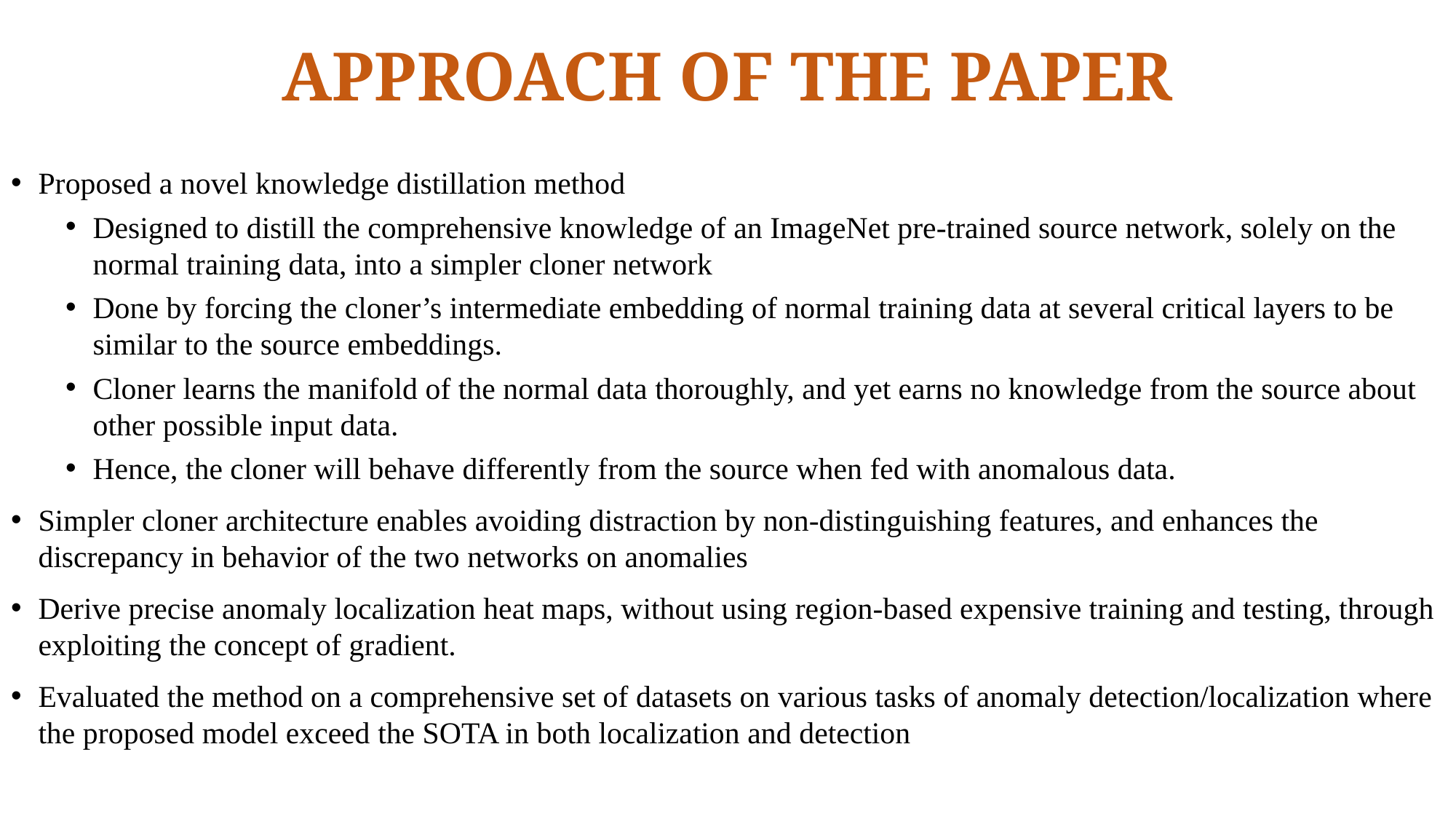

# APPROACH OF THE PAPER
Proposed a novel knowledge distillation method
Designed to distill the comprehensive knowledge of an ImageNet pre-trained source network, solely on the normal training data, into a simpler cloner network
Done by forcing the cloner’s intermediate embedding of normal training data at several critical layers to be similar to the source embeddings.
Cloner learns the manifold of the normal data thoroughly, and yet earns no knowledge from the source about other possible input data.
Hence, the cloner will behave differently from the source when fed with anomalous data.
Simpler cloner architecture enables avoiding distraction by non-distinguishing features, and enhances the discrepancy in behavior of the two networks on anomalies
Derive precise anomaly localization heat maps, without using region-based expensive training and testing, through exploiting the concept of gradient.
Evaluated the method on a comprehensive set of datasets on various tasks of anomaly detection/localization where the proposed model exceed the SOTA in both localization and detection